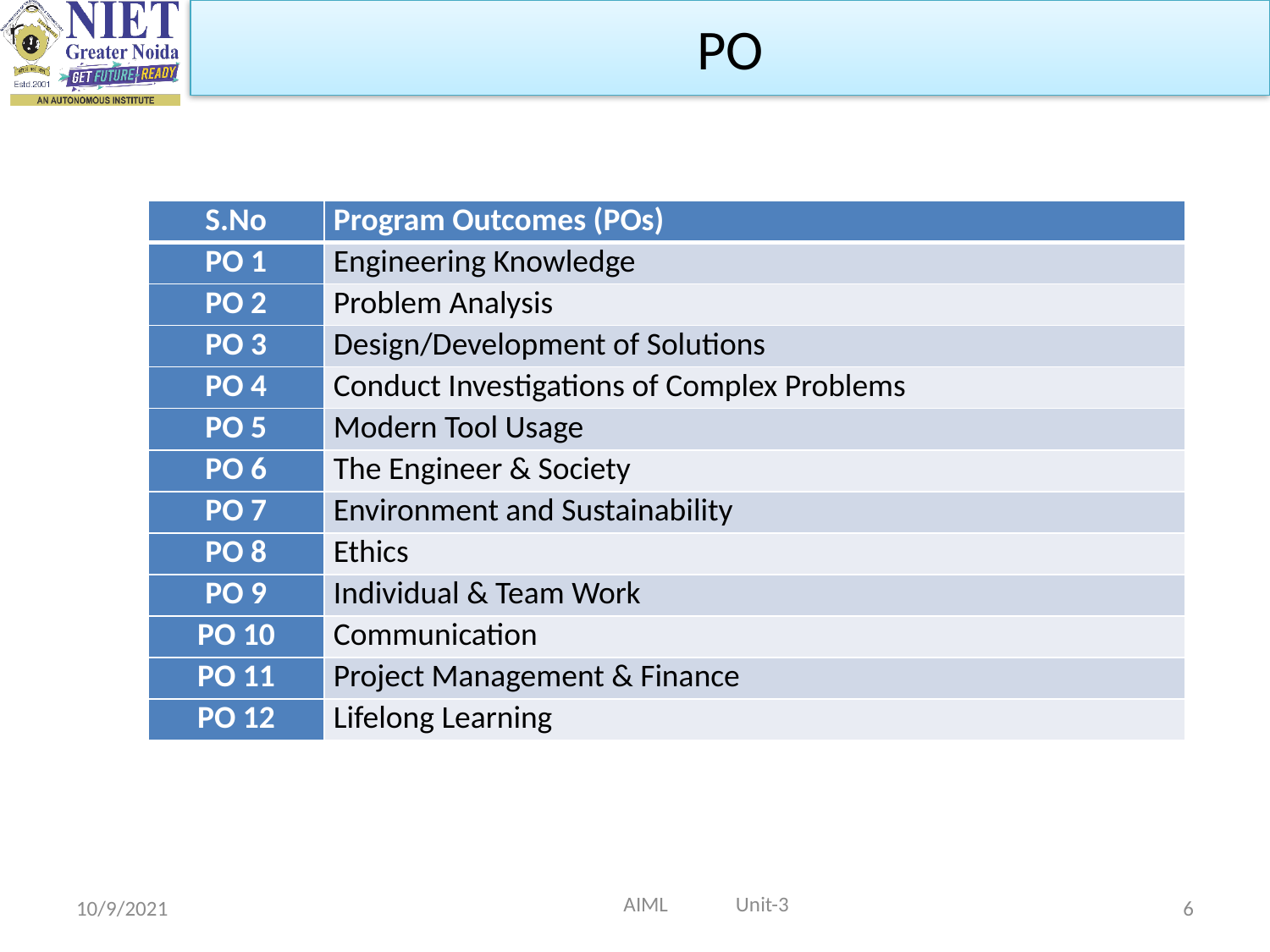

PO
| S.No | Program Outcomes (POs) |
| --- | --- |
| PO 1 | Engineering Knowledge |
| PO 2 | Problem Analysis |
| PO 3 | Design/Development of Solutions |
| PO 4 | Conduct Investigations of Complex Problems |
| PO 5 | Modern Tool Usage |
| PO 6 | The Engineer & Society |
| PO 7 | Environment and Sustainability |
| PO 8 | Ethics |
| PO 9 | Individual & Team Work |
| PO 10 | Communication |
| PO 11 | Project Management & Finance |
| PO 12 | Lifelong Learning |
            AIML              Unit-3
10/9/2021
6